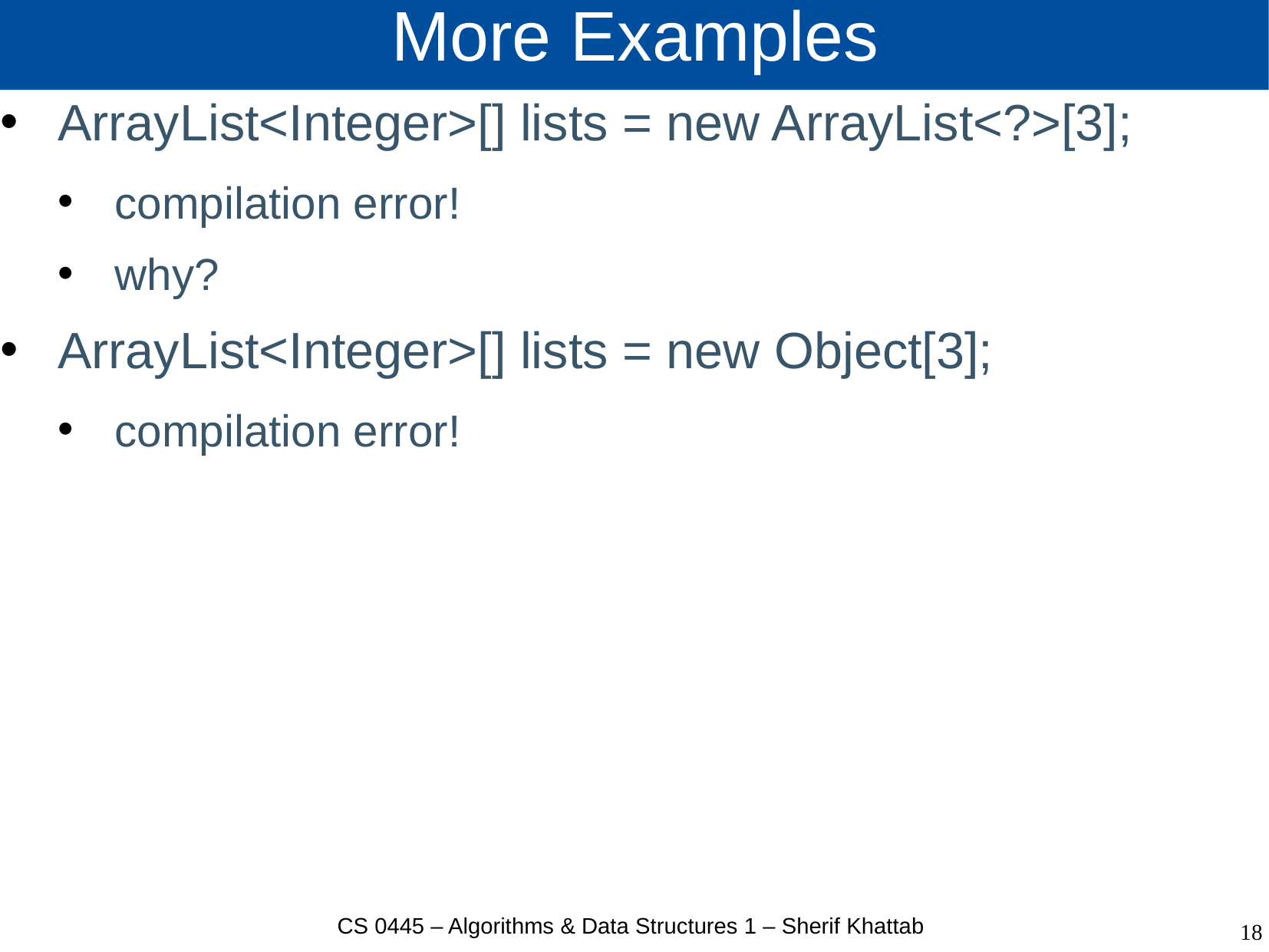

# More Examples
ArrayList<Integer>[] lists = new ArrayList<?>[3];
compilation error!
why?
ArrayList<Integer>[] lists = new Object[3];
compilation error!

CS 0445 – Algorithms & Data Structures 1 – Sherif Khattab
18